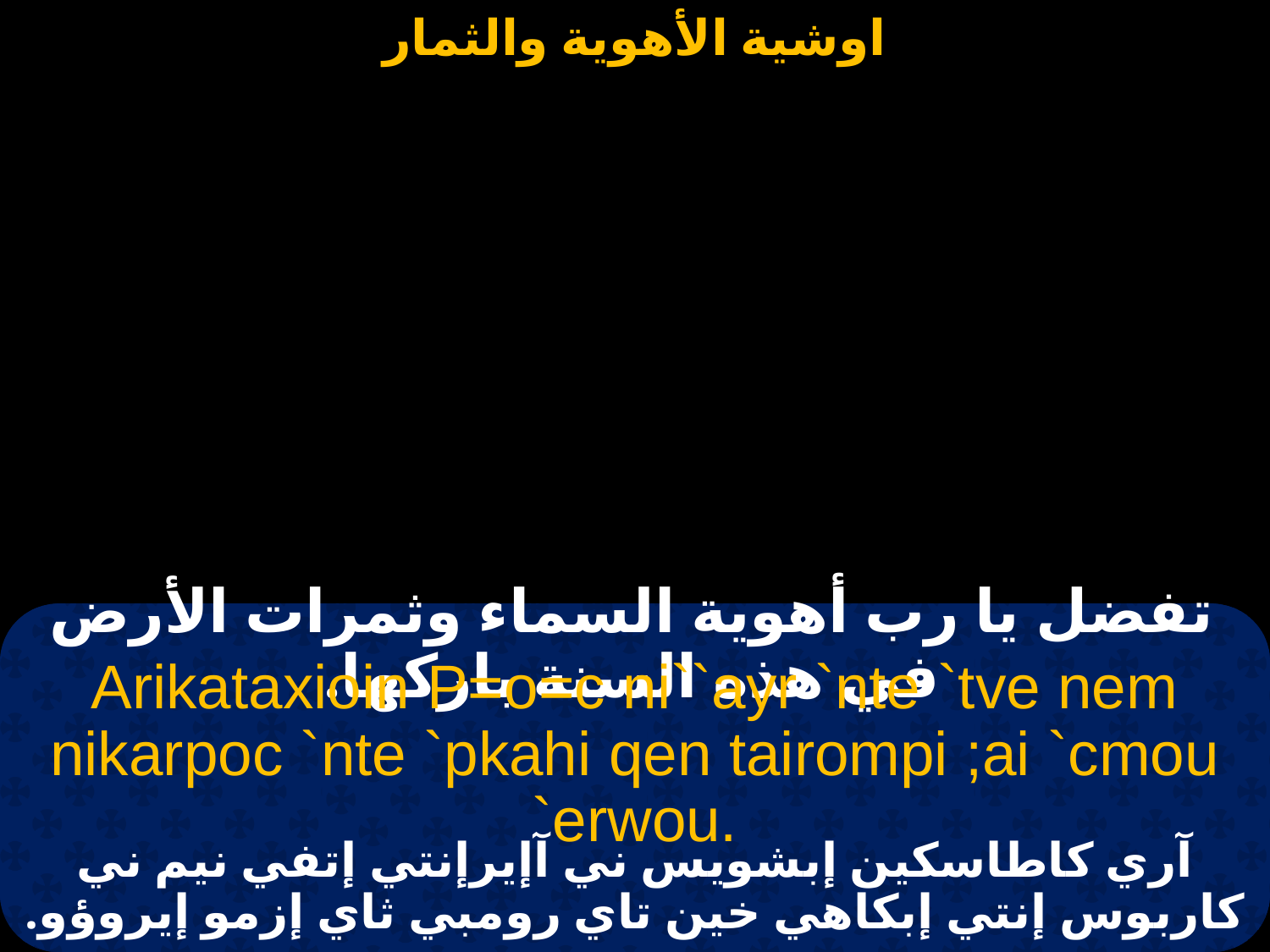

# اوشية الأهوية والثمار
تفضل يا رب أهوية السماء وثمرات الأرض في هذه السنة باركها.
Arikataxioin P=o=c ni``ayr `nte `tve nem nikarpoc `nte `pkahi qen tairompi ;ai `cmou `erwou.
آري كاطاسكين إبشويس ني آإيرإنتي إتفي نيم ني كاربوس إنتي إبكاهي خين تاي رومبي ثاي إزمو إيروؤو.